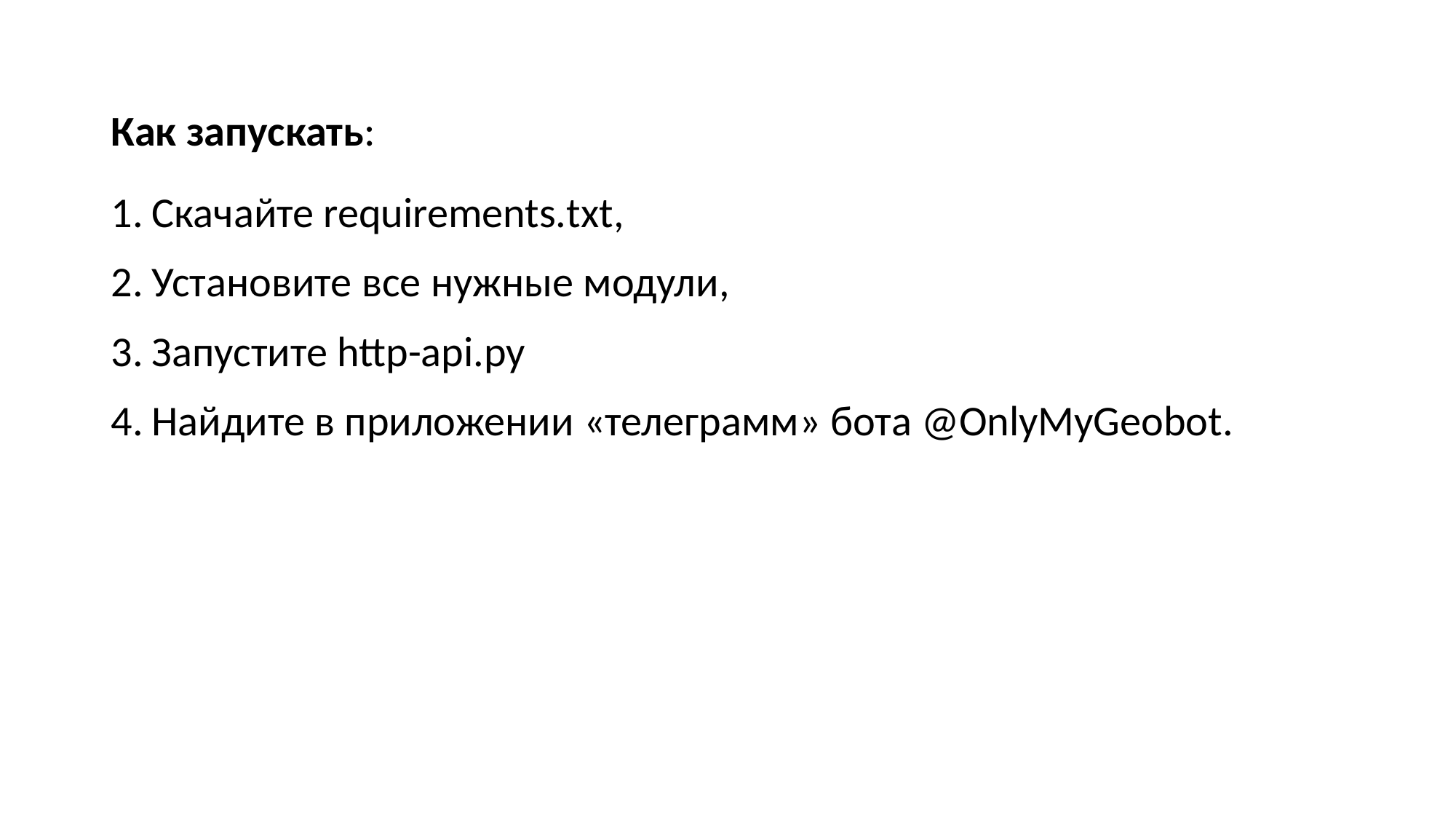

Как запускать:
Скачайте requirements.txt,
Установите все нужные модули,
Запустите http-api.py
Найдите в приложении «телеграмм» бота @OnlyMyGeobot.